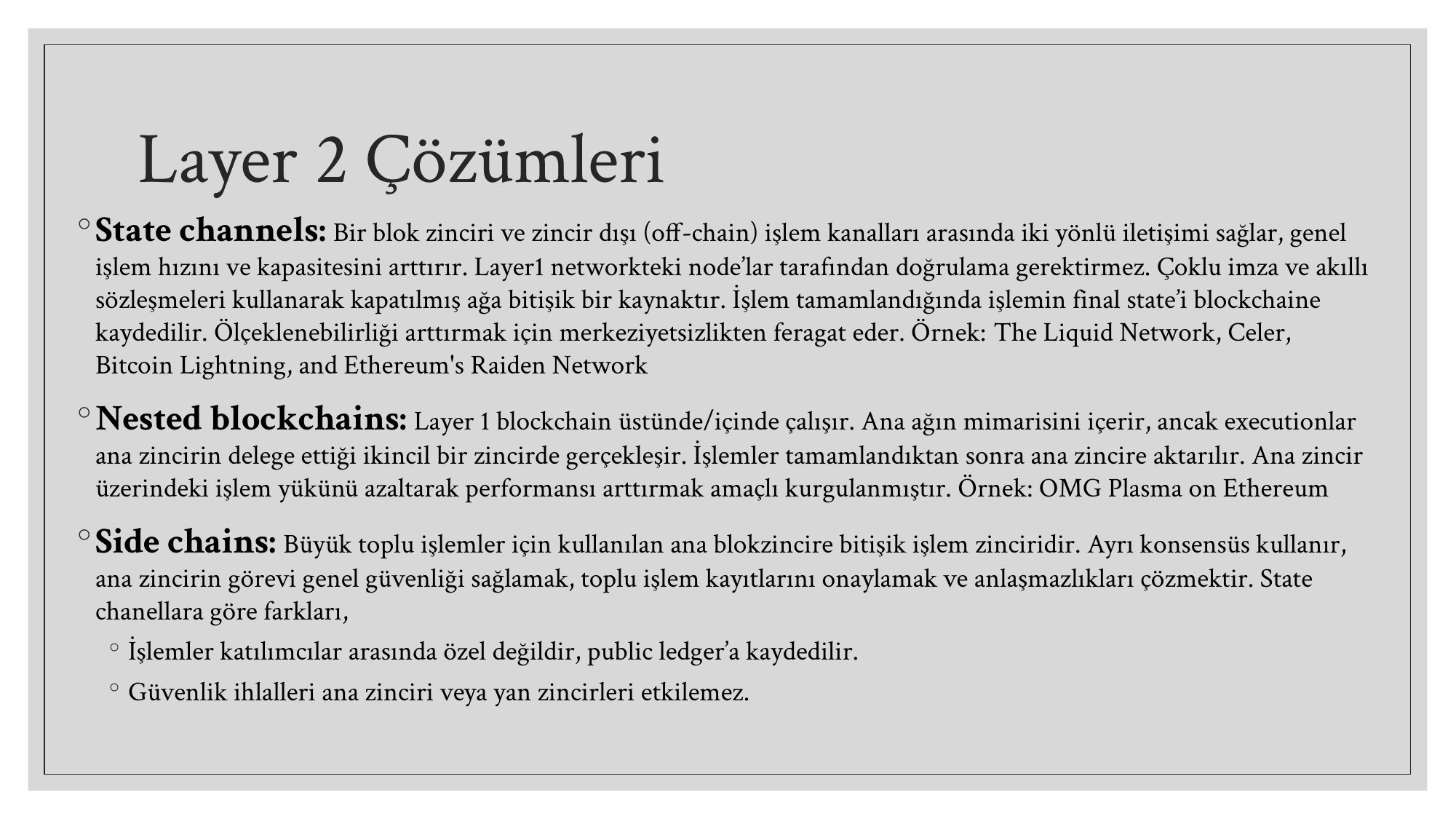

# Layer 2 Çözümleri
State channels: Bir blok zinciri ve zincir dışı (off-chain) işlem kanalları arasında iki yönlü iletişimi sağlar, genel işlem hızını ve kapasitesini arttırır. Layer1 networkteki node’lar tarafından doğrulama gerektirmez. Çoklu imza ve akıllı sözleşmeleri kullanarak kapatılmış ağa bitişik bir kaynaktır. İşlem tamamlandığında işlemin final state’i blockchaine kaydedilir. Ölçeklenebilirliği arttırmak için merkeziyetsizlikten feragat eder. Örnek: The Liquid Network, Celer, Bitcoin Lightning, and Ethereum's Raiden Network
Nested blockchains: Layer 1 blockchain üstünde/içinde çalışır. Ana ağın mimarisini içerir, ancak executionlar ana zincirin delege ettiği ikincil bir zincirde gerçekleşir. İşlemler tamamlandıktan sonra ana zincire aktarılır. Ana zincir üzerindeki işlem yükünü azaltarak performansı arttırmak amaçlı kurgulanmıştır. Örnek: OMG Plasma on Ethereum
Side chains: Büyük toplu işlemler için kullanılan ana blokzincire bitişik işlem zinciridir. Ayrı konsensüs kullanır, ana zincirin görevi genel güvenliği sağlamak, toplu işlem kayıtlarını onaylamak ve anlaşmazlıkları çözmektir. State chanellara göre farkları,
İşlemler katılımcılar arasında özel değildir, public ledger’a kaydedilir.
Güvenlik ihlalleri ana zinciri veya yan zincirleri etkilemez.